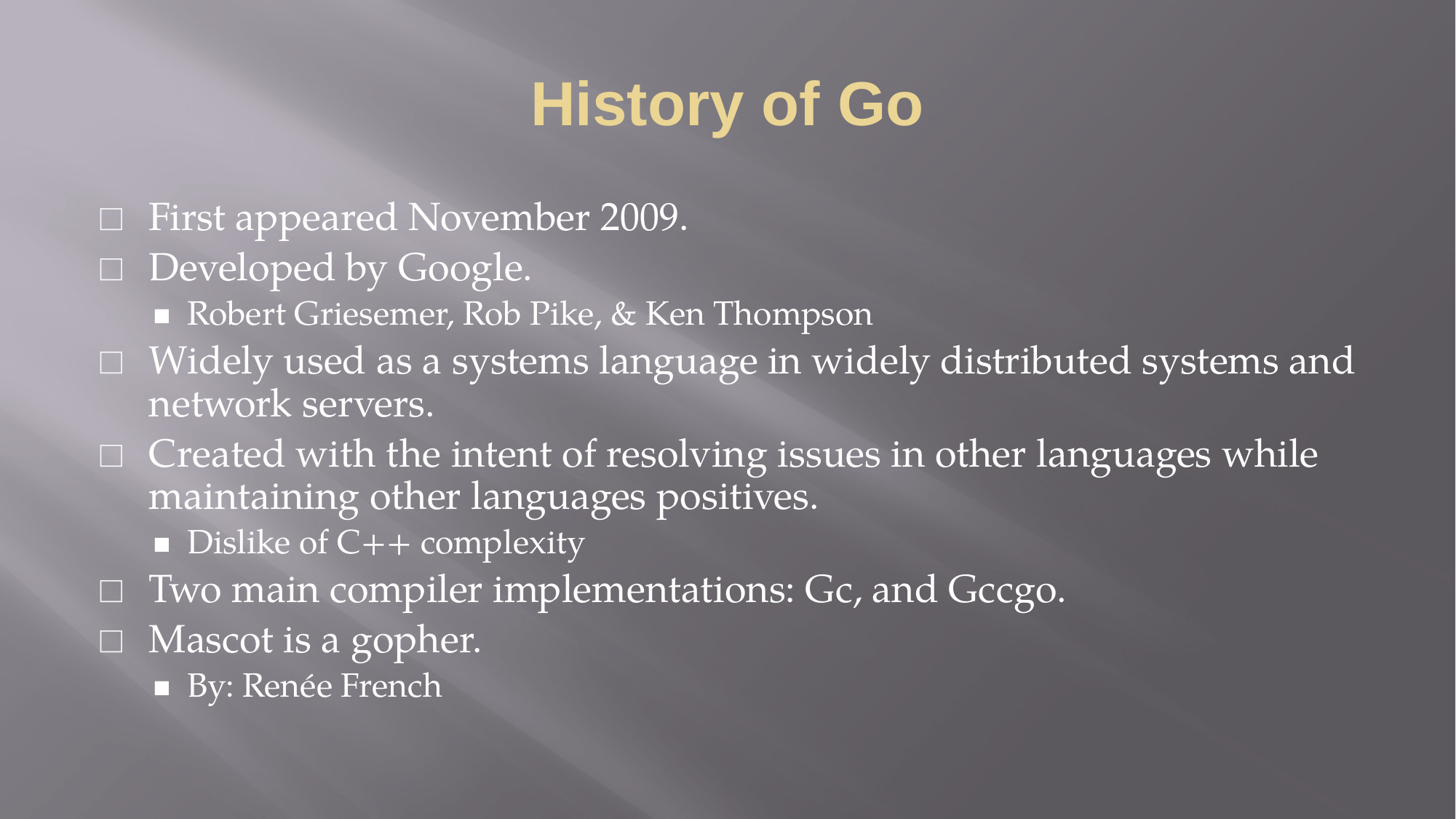

# History of Go
First appeared November 2009.
Developed by Google.
Robert Griesemer, Rob Pike, & Ken Thompson
Widely used as a systems language in widely distributed systems and network servers.
Created with the intent of resolving issues in other languages while maintaining other languages positives.
Dislike of C++ complexity
Two main compiler implementations: Gc, and Gccgo.
Mascot is a gopher.
By: Renée French